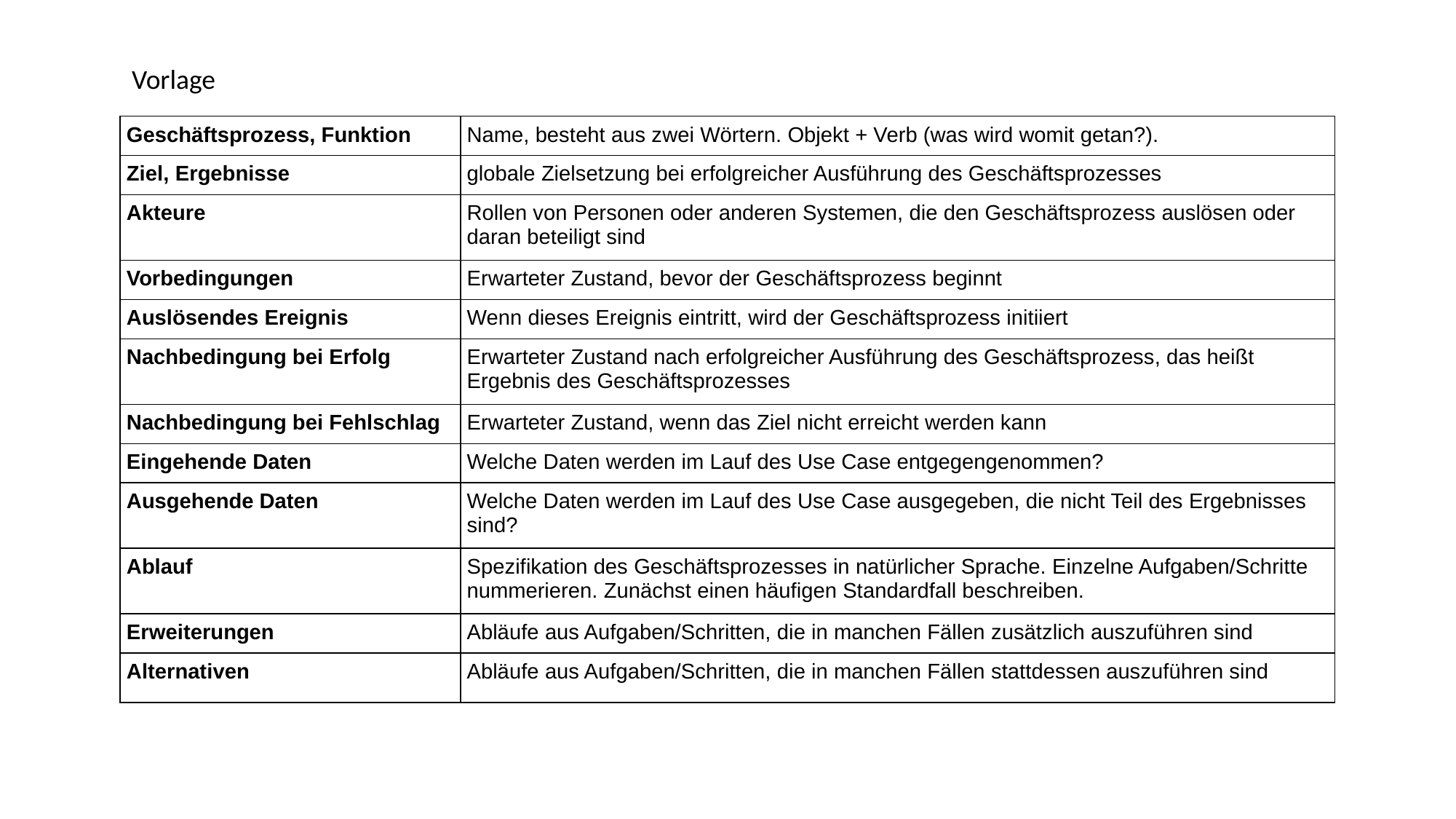

Vorlage
| Geschäftsprozess, Funktion | Name, besteht aus zwei Wörtern. Objekt + Verb (was wird womit getan?). |
| --- | --- |
| Ziel, Ergebnisse | globale Zielsetzung bei erfolgreicher Ausführung des Geschäftsprozesses |
| Akteure | Rollen von Personen oder anderen Systemen, die den Geschäftsprozess auslösen oder daran beteiligt sind |
| Vorbedingungen | Erwarteter Zustand, bevor der Geschäftsprozess beginnt |
| Auslösendes Ereignis | Wenn dieses Ereignis eintritt, wird der Geschäftsprozess initiiert |
| Nachbedingung bei Erfolg | Erwarteter Zustand nach erfolgreicher Ausführung des Geschäftsprozess, das heißt Ergebnis des Geschäftsprozesses |
| Nachbedingung bei Fehlschlag | Erwarteter Zustand, wenn das Ziel nicht erreicht werden kann |
| Eingehende Daten | Welche Daten werden im Lauf des Use Case entgegengenommen? |
| Ausgehende Daten | Welche Daten werden im Lauf des Use Case ausgegeben, die nicht Teil des Ergebnisses sind? |
| Ablauf | Spezifikation des Geschäftsprozesses in natürlicher Sprache. Einzelne Aufgaben/Schritte nummerieren. Zunächst einen häufigen Standardfall beschreiben. |
| Erweiterungen | Abläufe aus Aufgaben/Schritten, die in manchen Fällen zusätzlich auszuführen sind |
| Alternativen | Abläufe aus Aufgaben/Schritten, die in manchen Fällen stattdessen auszuführen sind |